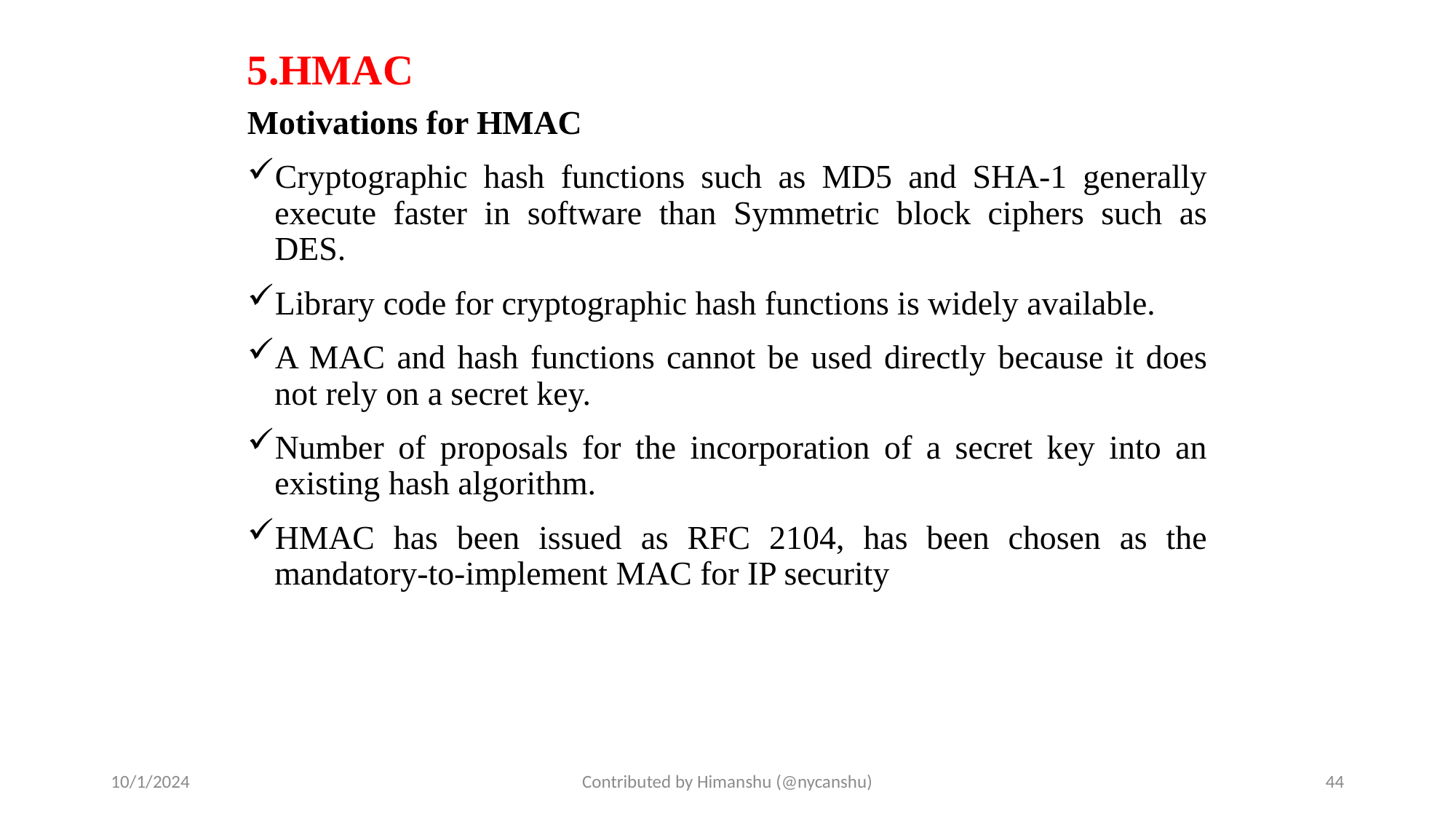

# 5.HMAC
Motivations for HMAC
Cryptographic hash functions such as MD5 and SHA-1 generally execute faster in software than Symmetric block ciphers such as DES.
Library code for cryptographic hash functions is widely available.
A MAC and hash functions cannot be used directly because it does not rely on a secret key.
Number of proposals for the incorporation of a secret key into an existing hash algorithm.
HMAC has been issued as RFC 2104, has been chosen as the mandatory-to-implement MAC for IP security
10/1/2024
Contributed by Himanshu (@nycanshu)
44